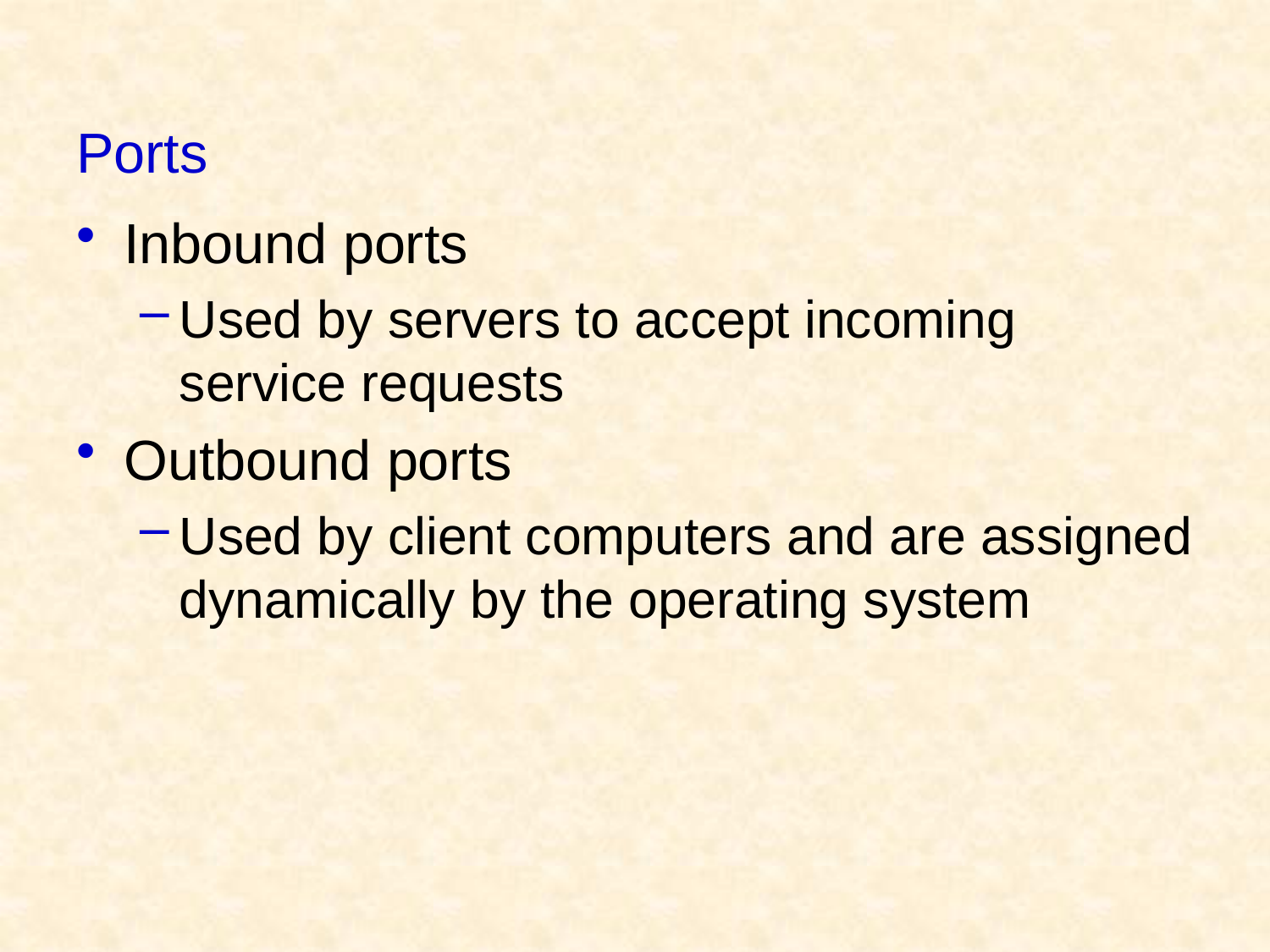

# Ports
Inbound ports
Used by servers to accept incoming service requests
Outbound ports
Used by client computers and are assigned dynamically by the operating system
32